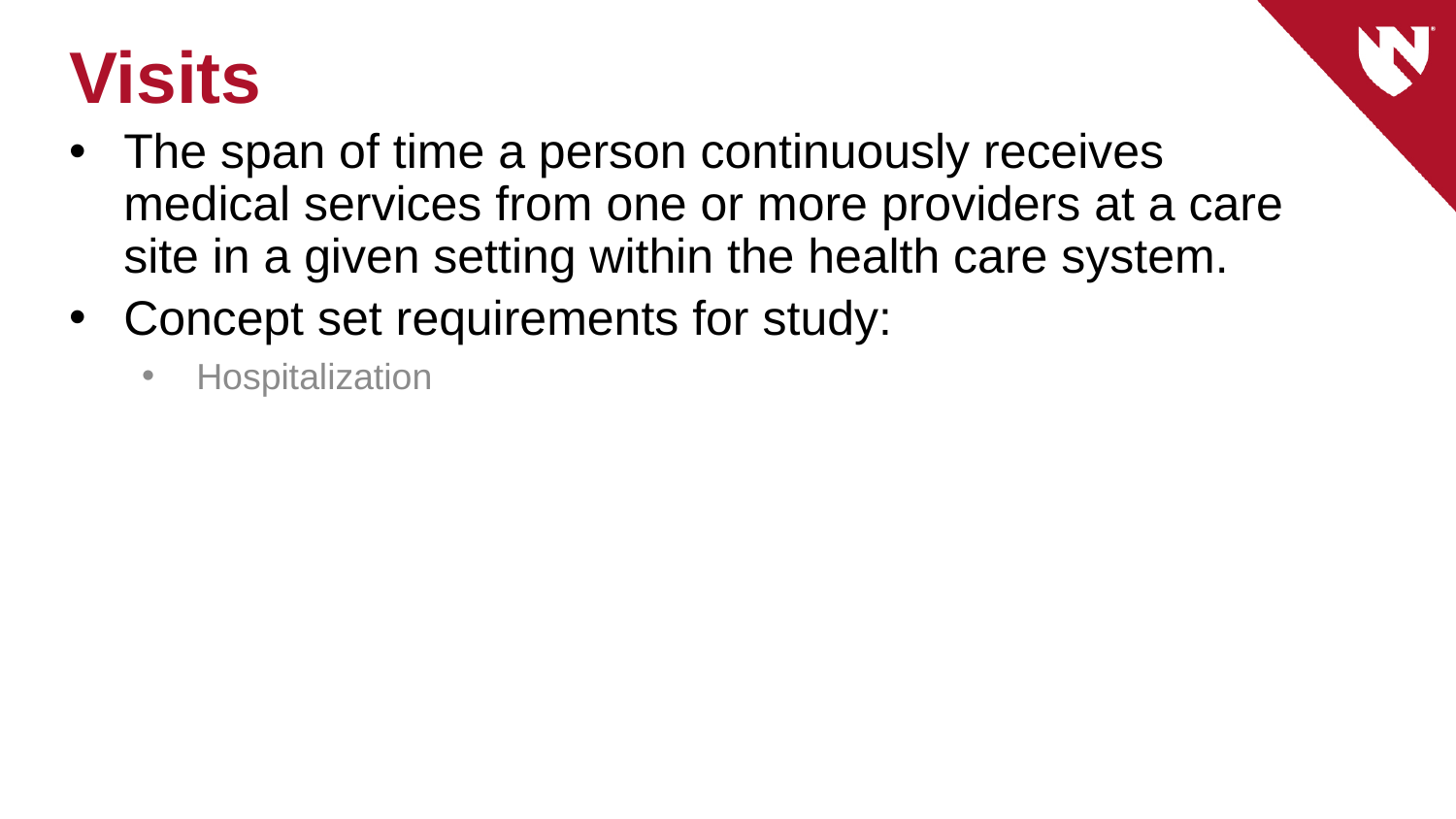

# Visits
The span of time a person continuously receives medical services from one or more providers at a care site in a given setting within the health care system.
Concept set requirements for study:
Hospitalization